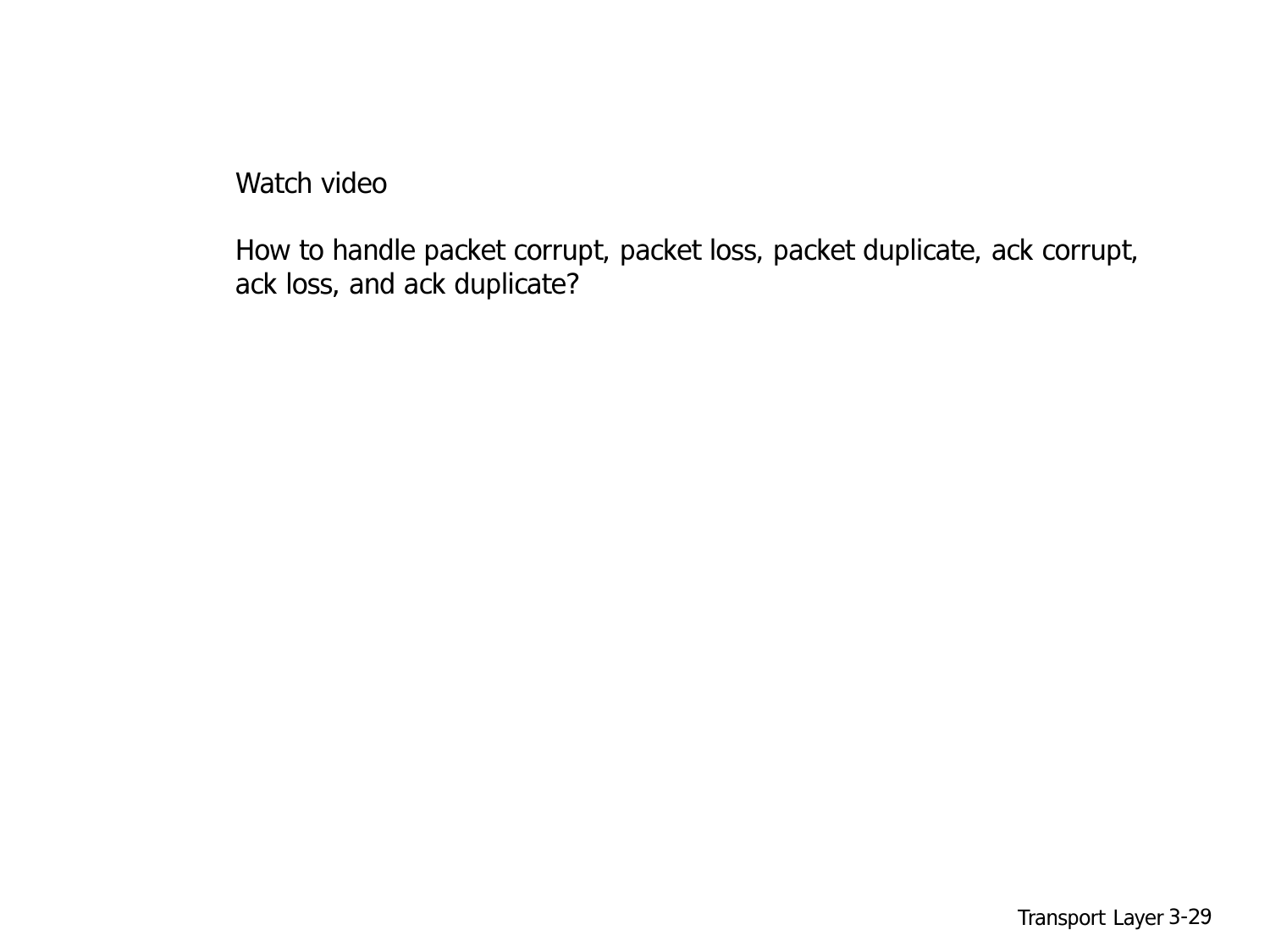

Watch video

How to handle packet corrupt, packet loss, packet duplicate, ack corrupt,
ack loss, and ack duplicate?
Transport Layer
3-29